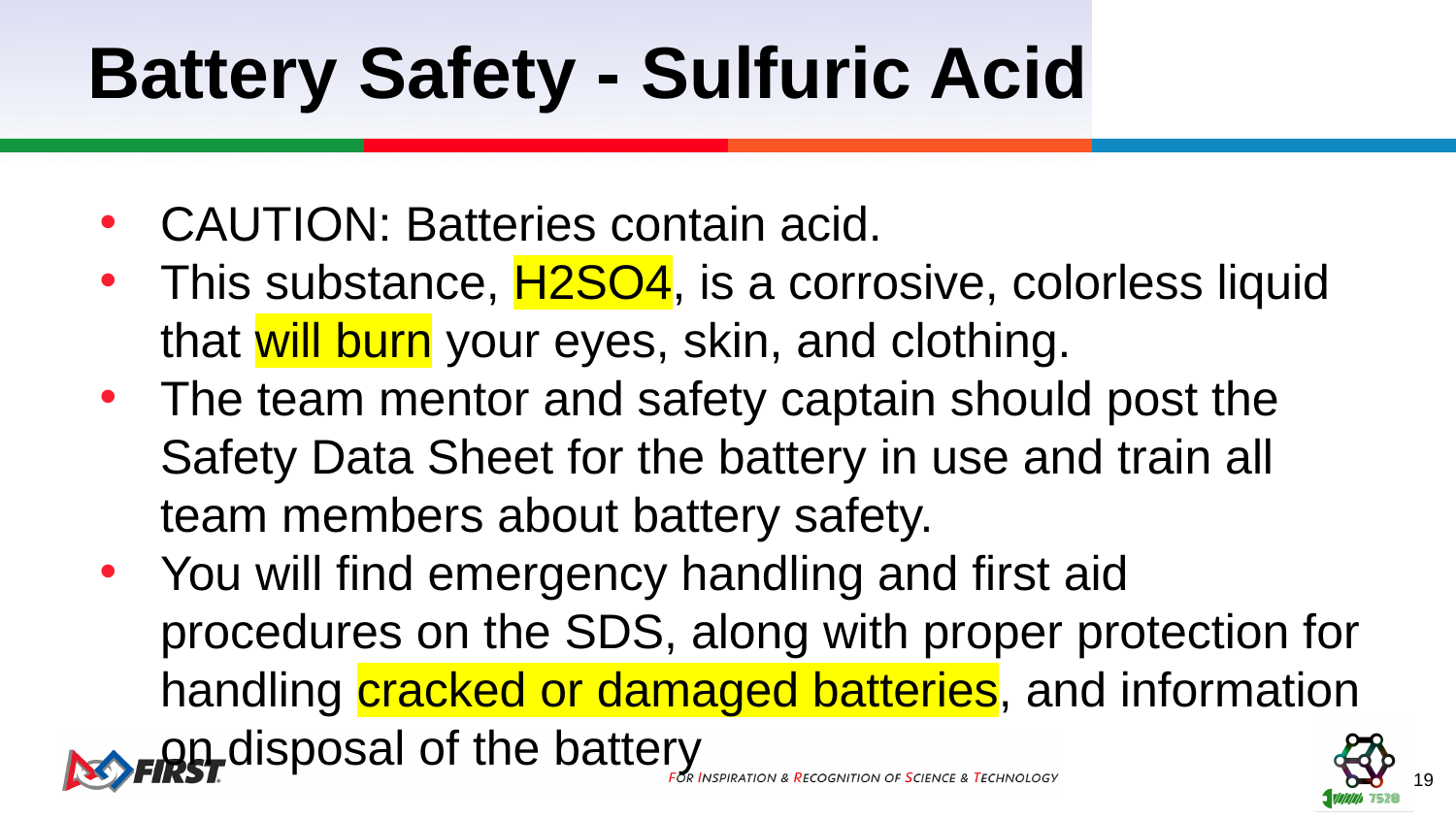

# Battery Safety - Sulfuric Acid
CAUTION: Batteries contain acid.
This substance, H2SO4, is a corrosive, colorless liquid that will burn your eyes, skin, and clothing.
The team mentor and safety captain should post the Safety Data Sheet for the battery in use and train all team members about battery safety.
You will find emergency handling and first aid procedures on the SDS, along with proper protection for handling cracked or damaged batteries, and information on disposal of the battery